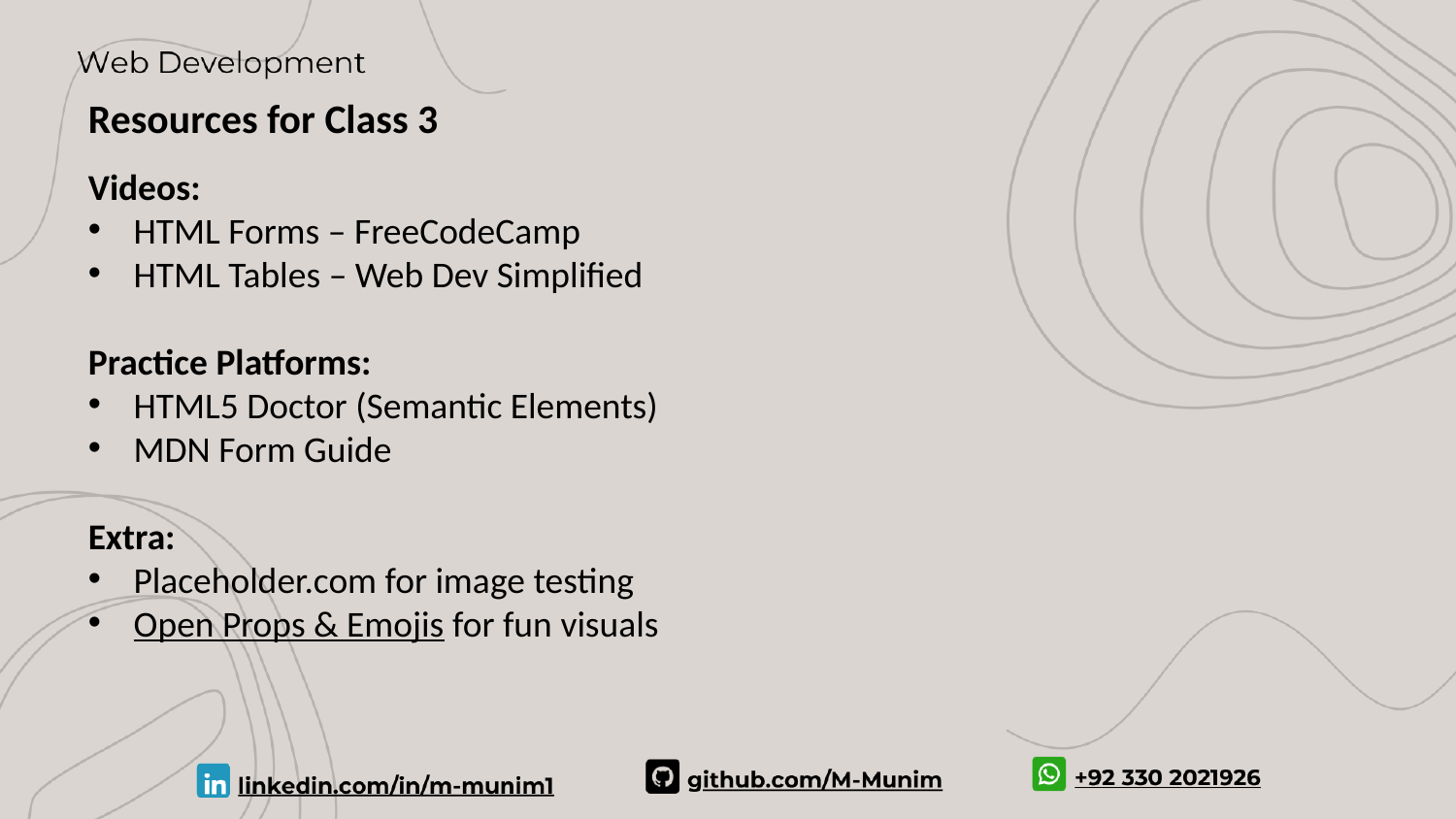

Resources for Class 3

Videos:
HTML Forms – FreeCodeCamp
HTML Tables – Web Dev Simplified

Practice Platforms:
HTML5 Doctor (Semantic Elements)
MDN Form Guide

Extra:
Placeholder.com for image testing
Open Props & Emojis for fun visuals